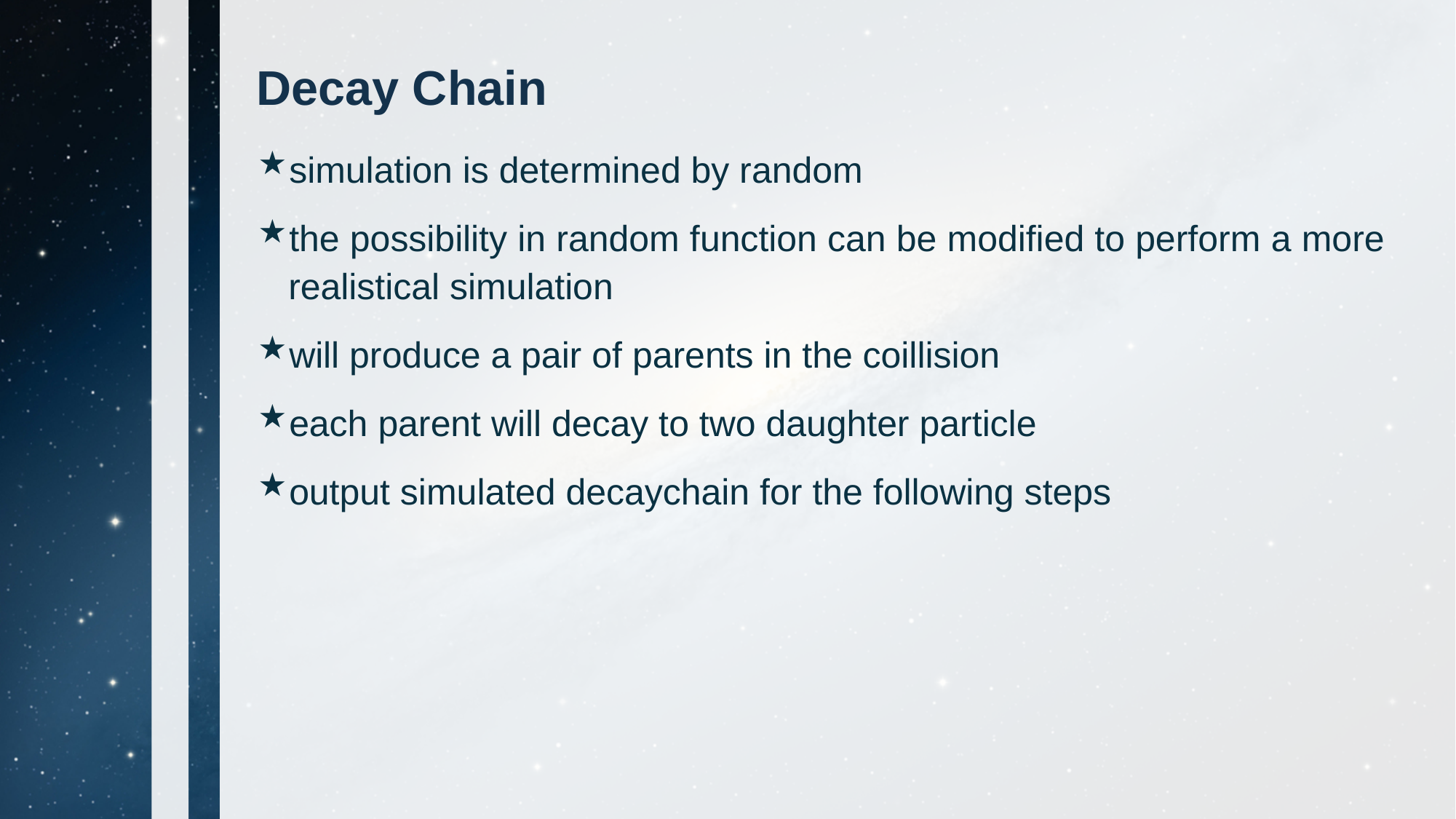

# Decay Chain
simulation is determined by random
the possibility in random function can be modified to perform a more realistical simulation
will produce a pair of parents in the coillision
each parent will decay to two daughter particle
output simulated decaychain for the following steps